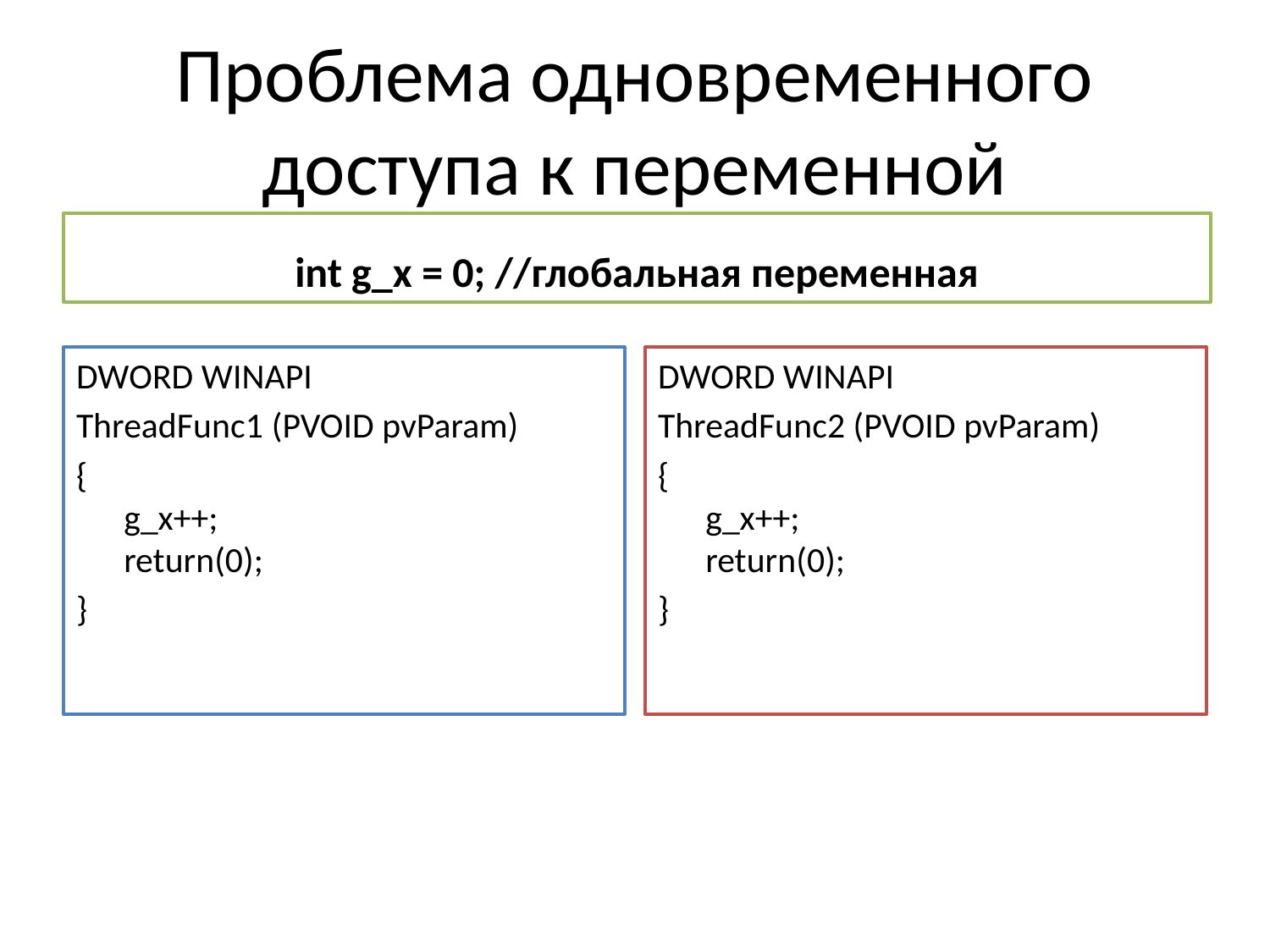

# Проблема одновременного доступа к переменной
int g_x = 0; //глобальная переменная
DWORD WINAPI
ThreadFunc2 (PVOID pvParam)
{
g_x++;
return(0);
}

DWORD WINAPI
ThreadFunc1 (PVOID pvParam)
{
g_x++;
return(0);
}